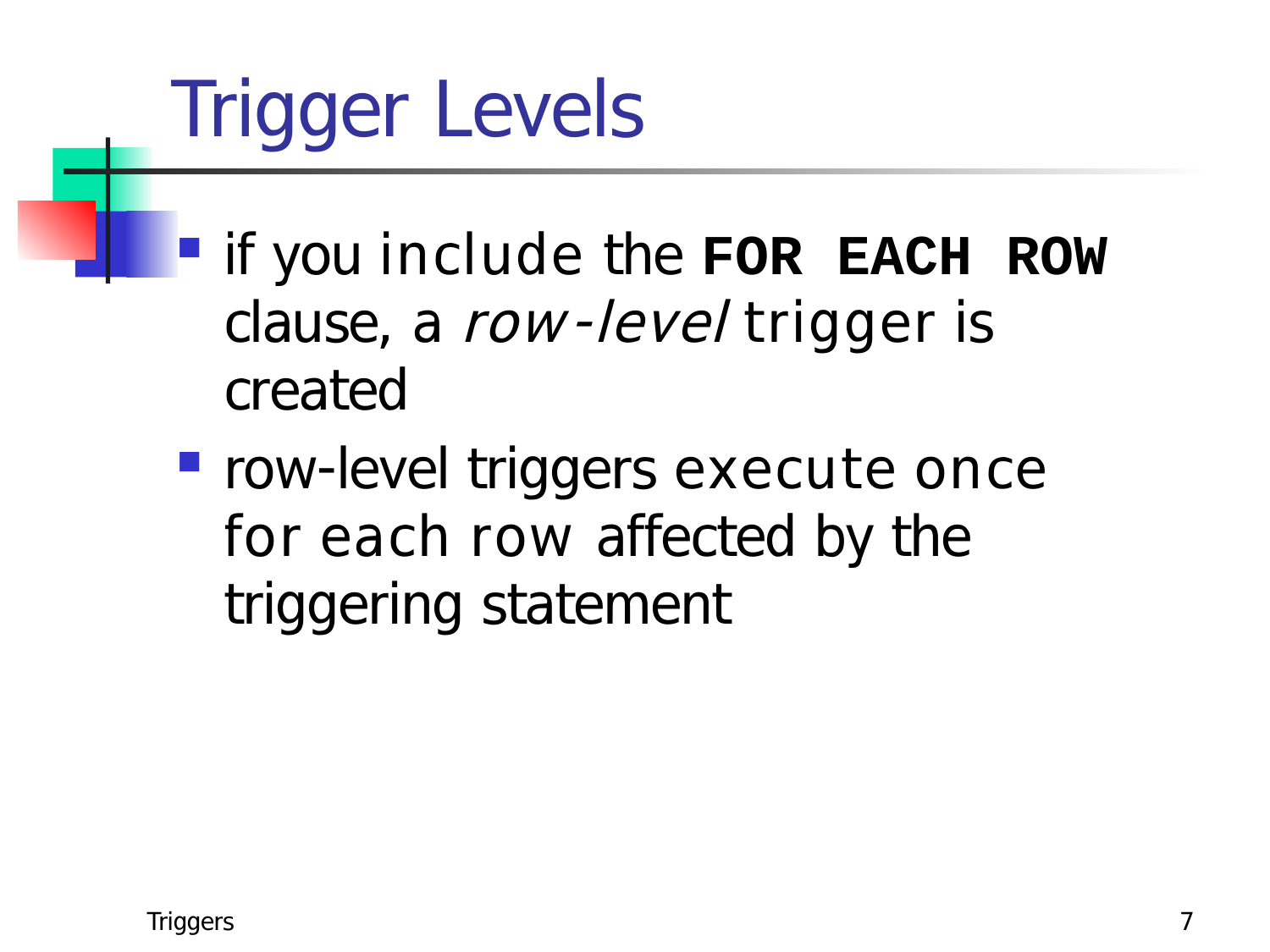

# Trigger Levels
if you include the FOR EACH ROW clause, a row-level trigger is created
row-level triggers execute once for each row affected by the triggering statement
Triggers
7